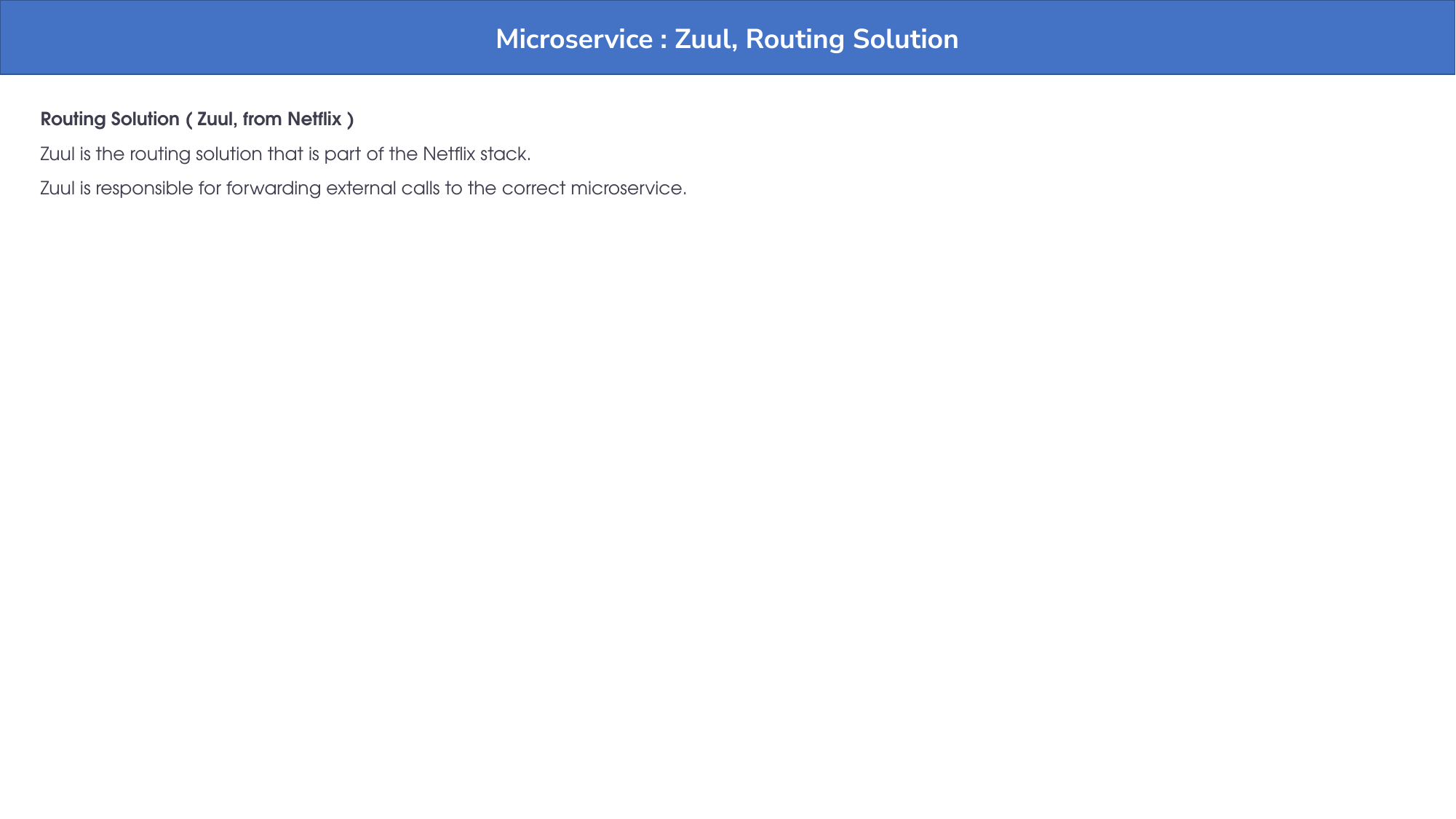

Microservice : Zuul, Routing Solution

Routing Solution ( Zuul, from Netflix )
Zuul is the routing solution that is part of the Netflix stack.
Zuul is responsible for forwarding external calls to the correct microservice.